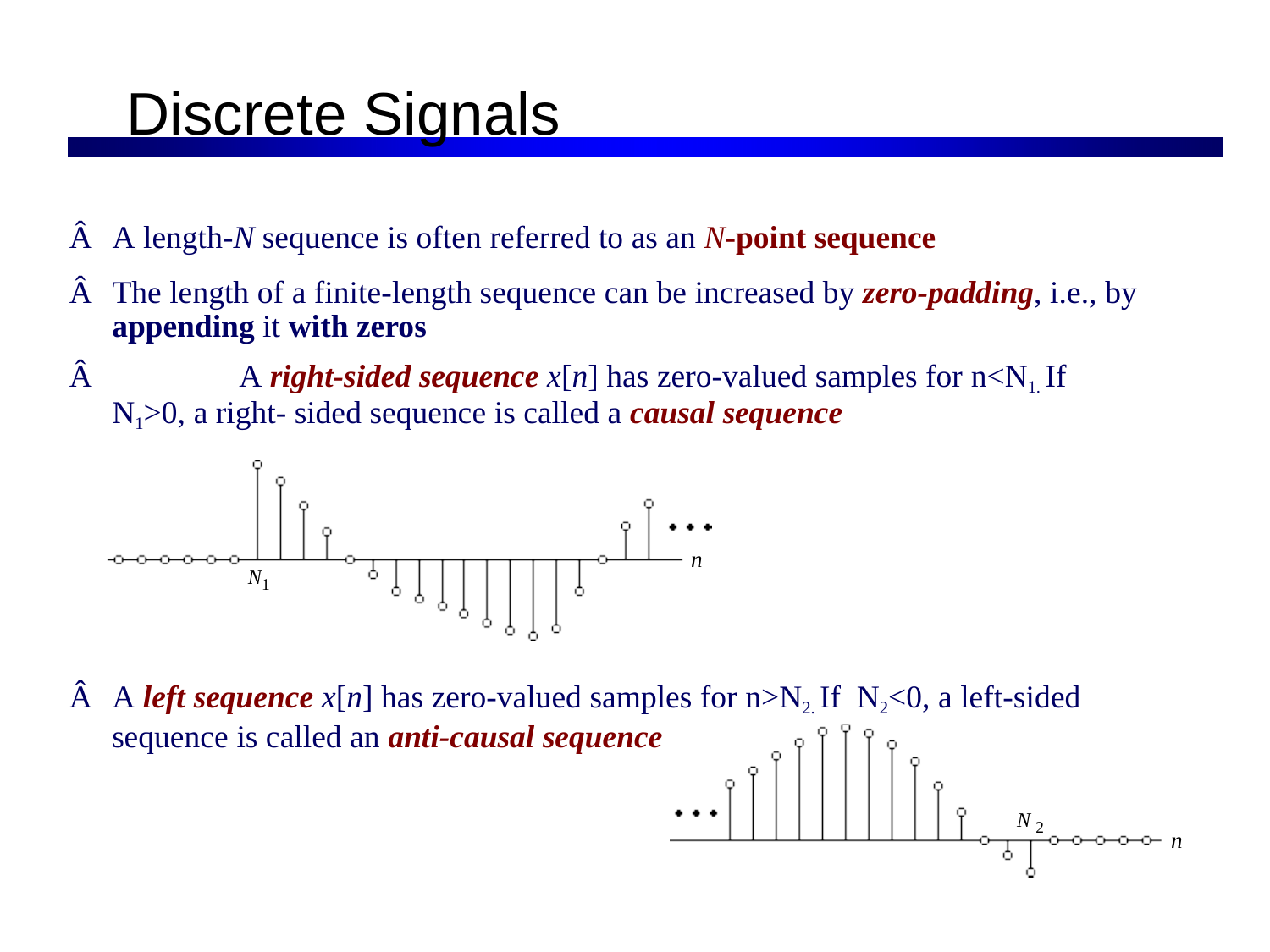

Discrete Signals

Â  A length-N sequence is often referred to as an N-point sequence
Â  The length of a finite-length sequence can be increased by zero-padding, i.e., by
appending it with zeros
Â 		A right-sided sequence x[n] has zero-valued samples for n<N1. If N1>0, a right- sided sequence is called a causal sequence

n
N1
Â  A left sequence x[n] has zero-valued samples for n>N2. If N2<0, a left-sided sequence is called an anti-causal sequence

N 2
n